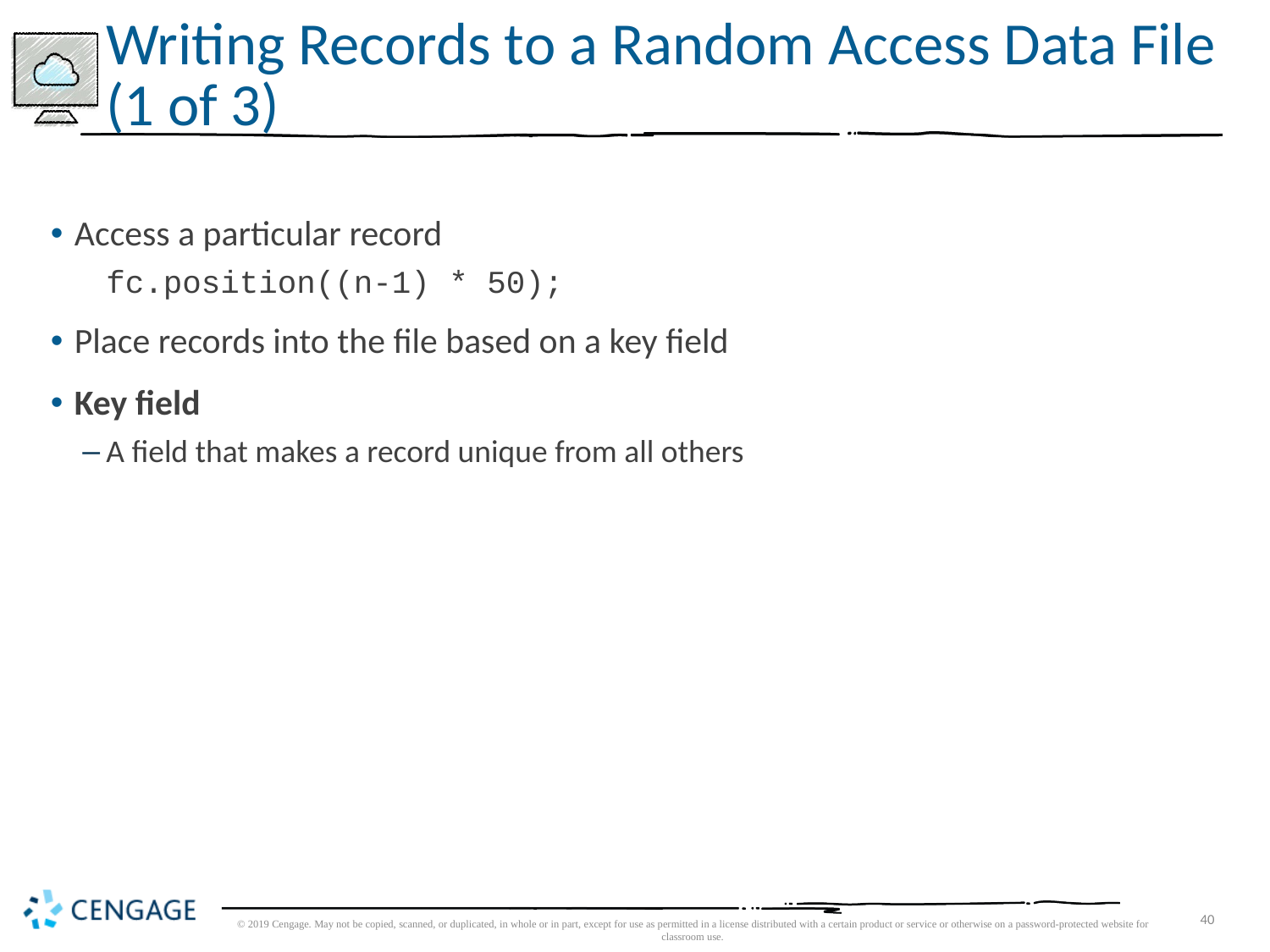

# Writing Records to a Random Access Data File (1 of 3)
Access a particular record
fc.position((n-1) * 50);
Place records into the file based on a key field
Key field
A field that makes a record unique from all others

© 2019 Cengage. May not be copied, scanned, or duplicated, in whole or in part, except for use as permitted in a license distributed with a certain product or service or otherwise on a password-protected website for classroom use.